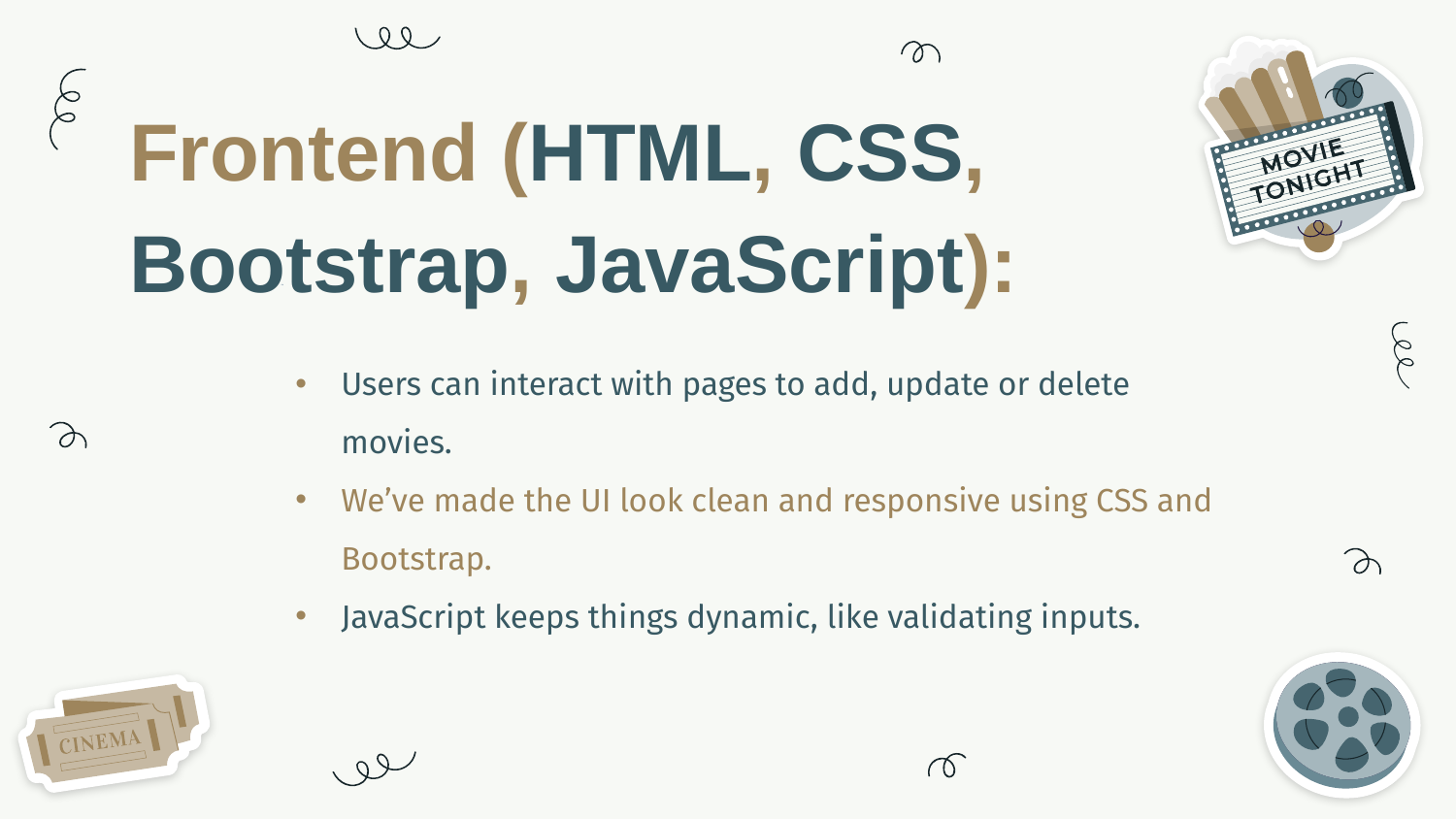

# Frontend (HTML, CSS, Bootstrap, JavaScript):

Users can interact with pages to add, update or delete movies.
We’ve made the UI look clean and responsive using CSS and Bootstrap.
JavaScript keeps things dynamic, like validating inputs.